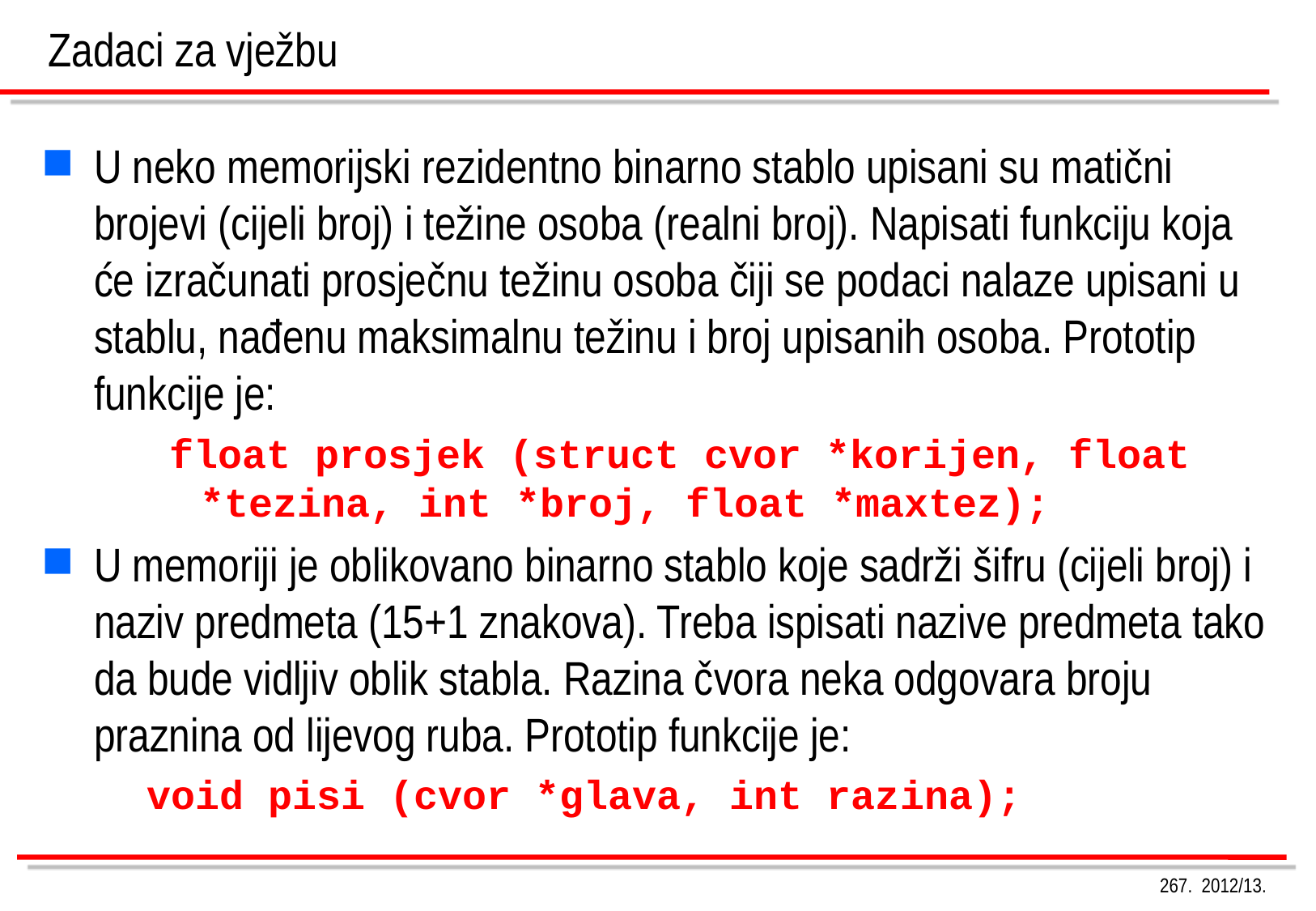

Zadaci za vježbu
U neko memorijski rezidentno binarno stablo upisani su matični brojevi (cijeli broj) i težine osoba (realni broj). Napisati funkciju koja će izračunati prosječnu težinu osoba čiji se podaci nalaze upisani u stablu, nađenu maksimalnu težinu i broj upisanih osoba. Prototip funkcije je:
float prosjek (struct cvor *korijen, float *tezina, int *broj, float *maxtez);
U memoriji je oblikovano binarno stablo koje sadrži šifru (cijeli broj) i naziv predmeta (15+1 znakova). Treba ispisati nazive predmeta tako da bude vidljiv oblik stabla. Razina čvora neka odgovara broju praznina od lijevog ruba. Prototip funkcije je:
	void pisi (cvor *glava, int razina);

267.  2012/13.